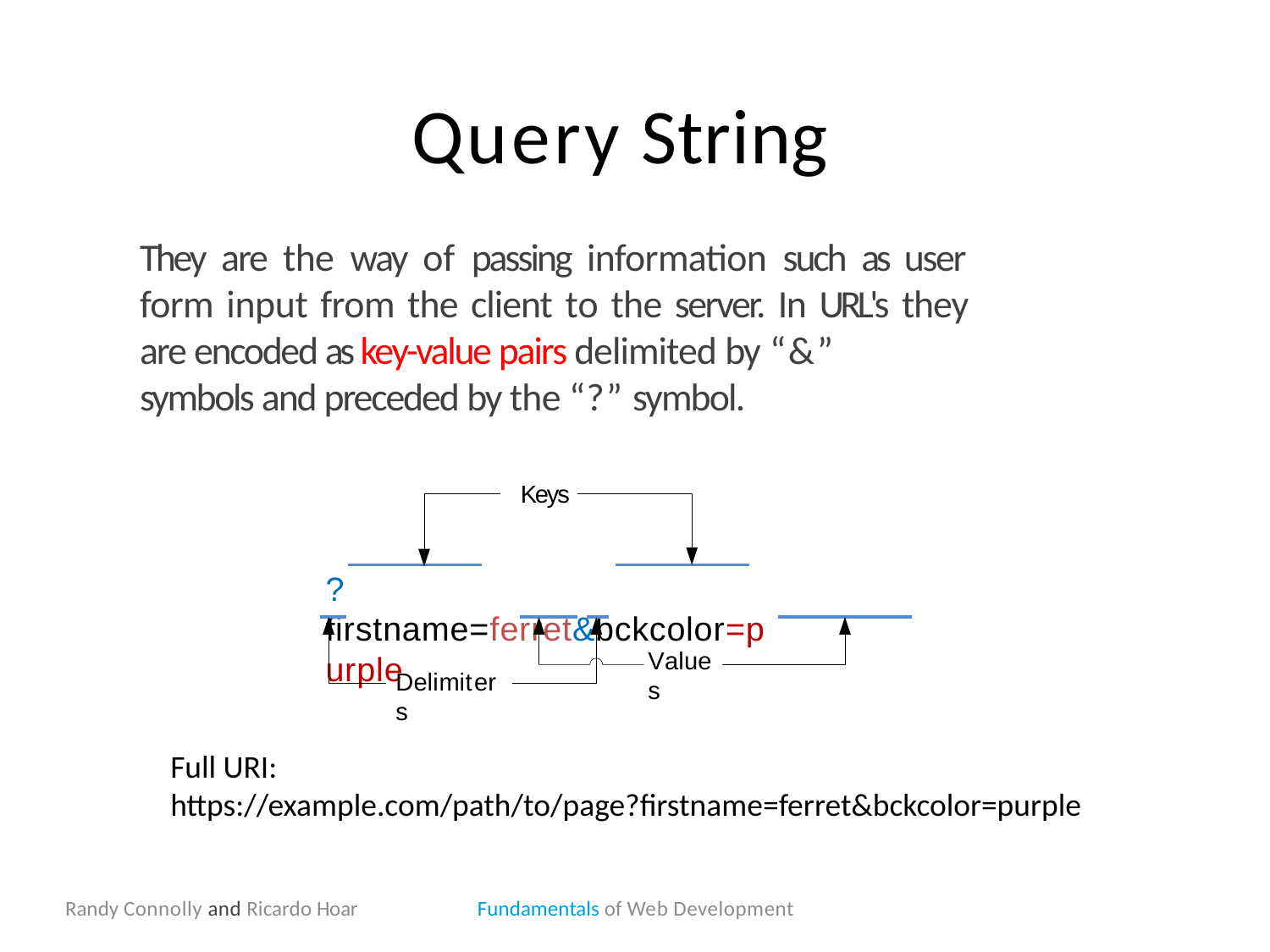

# Query String
They are the way of passing information such as user  form input from the client to the server. In URL's they  are encoded as key-value pairs delimited by “&”
symbols and preceded by the “?” symbol.
Keys

?firstname=ferret&bckcolor=purple

Values
Delimiters
Full URI:
https://example.com/path/to/page?firstname=ferret&bckcolor=purple
Randy Connolly and Ricardo Hoar
Fundamentals of Web Development